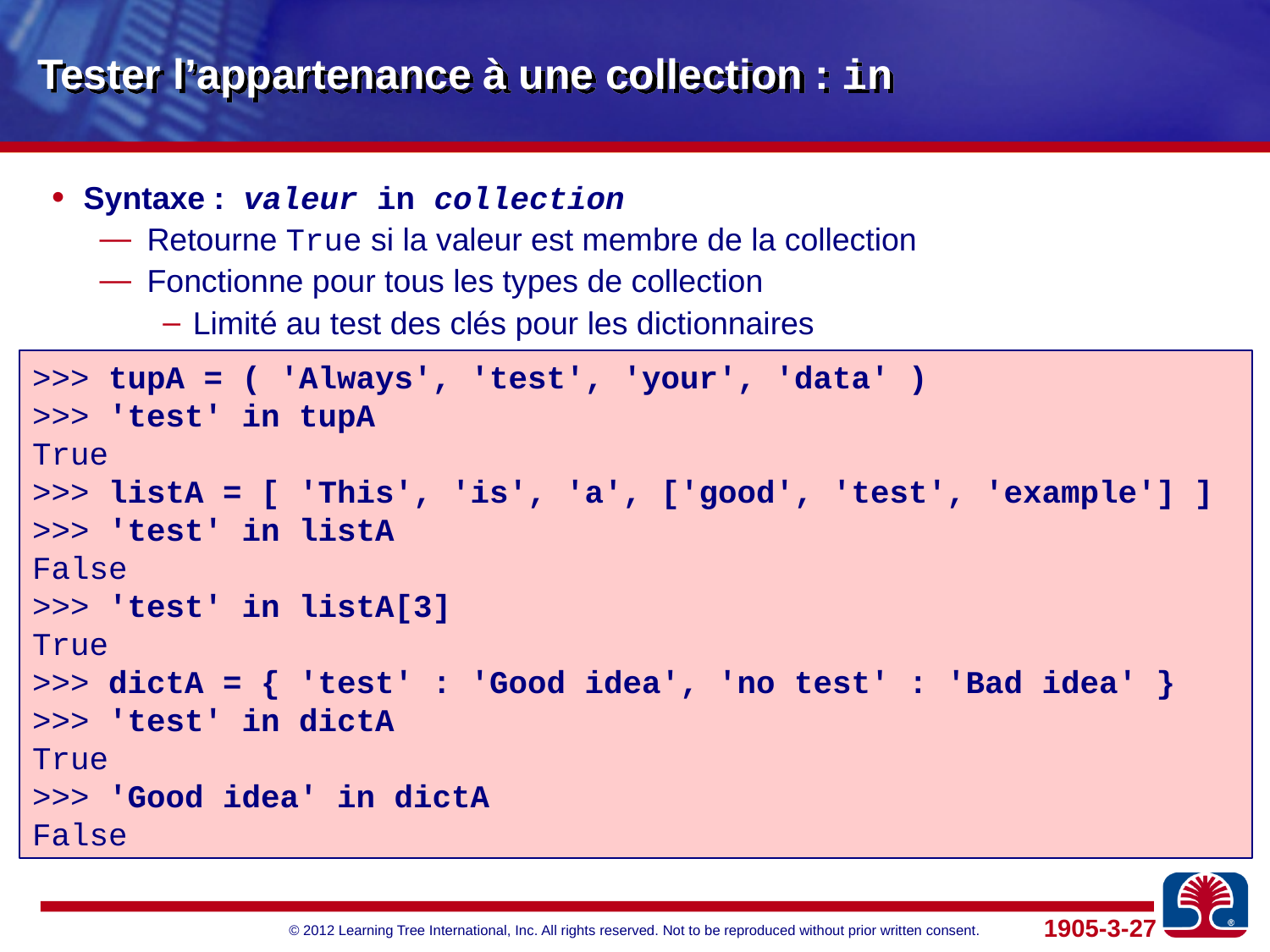

# Tester l’appartenance à une collection : in
Syntaxe : valeur in collection
Retourne True si la valeur est membre de la collection
Fonctionne pour tous les types de collection
Limité au test des clés pour les dictionnaires
>>> tupA = ( 'Always', 'test', 'your', 'data' )
>>> 'test' in tupA
True
>>> listA = [ 'This', 'is', 'a', ['good', 'test', 'example'] ]
>>> 'test' in listA
False
>>> 'test' in listA[3]
True
>>> dictA = { 'test' : 'Good idea', 'no test' : 'Bad idea' }
>>> 'test' in dictA
True
>>> 'Good idea' in dictA
False